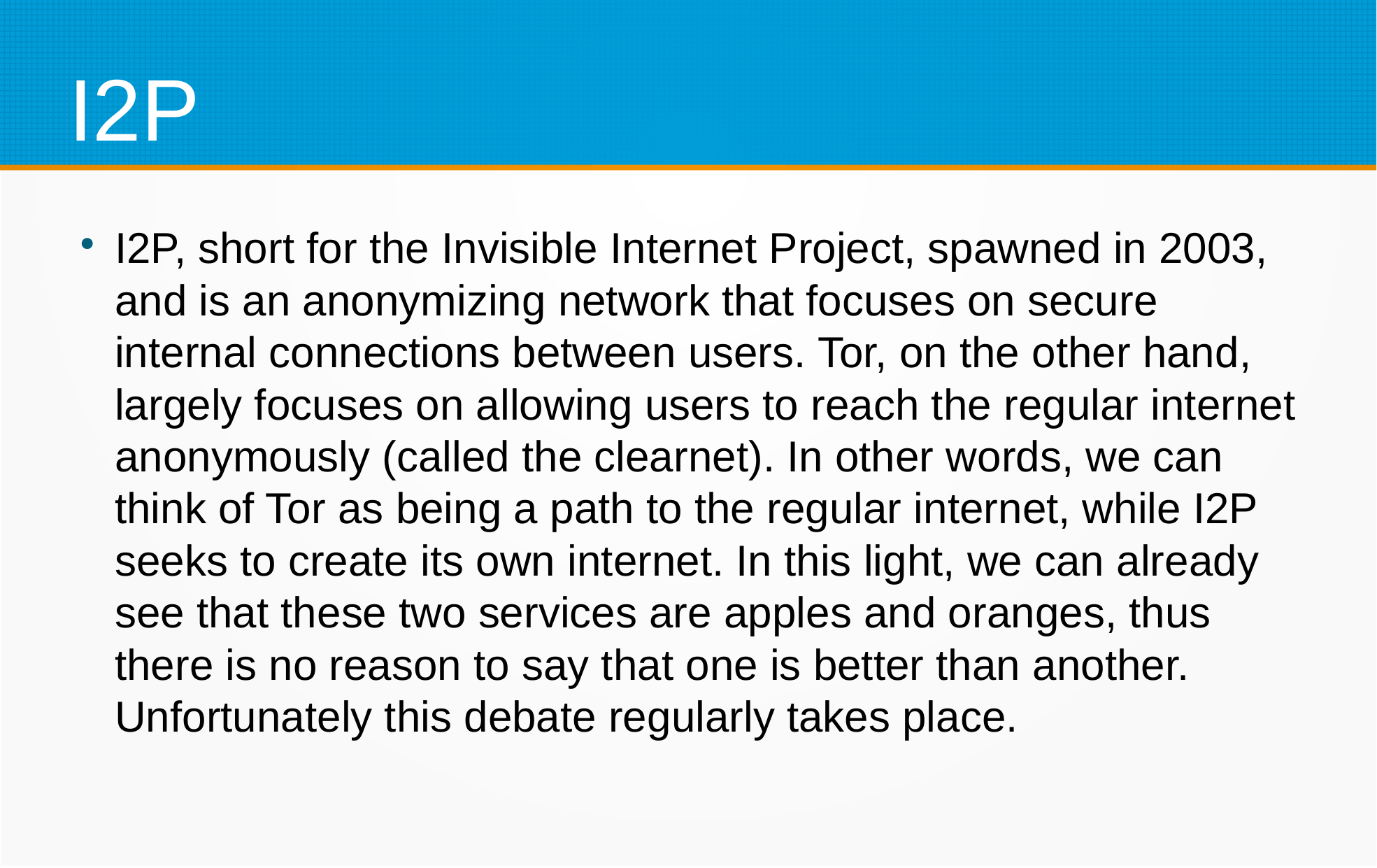

I2P
I2P, short for the Invisible Internet Project, spawned in 2003, and is an anonymizing network that focuses on secure internal connections between users. Tor, on the other hand, largely focuses on allowing users to reach the regular internet anonymously (called the clearnet). In other words, we can think of Tor as being a path to the regular internet, while I2P seeks to create its own internet. In this light, we can already see that these two services are apples and oranges, thus there is no reason to say that one is better than another. Unfortunately this debate regularly takes place.